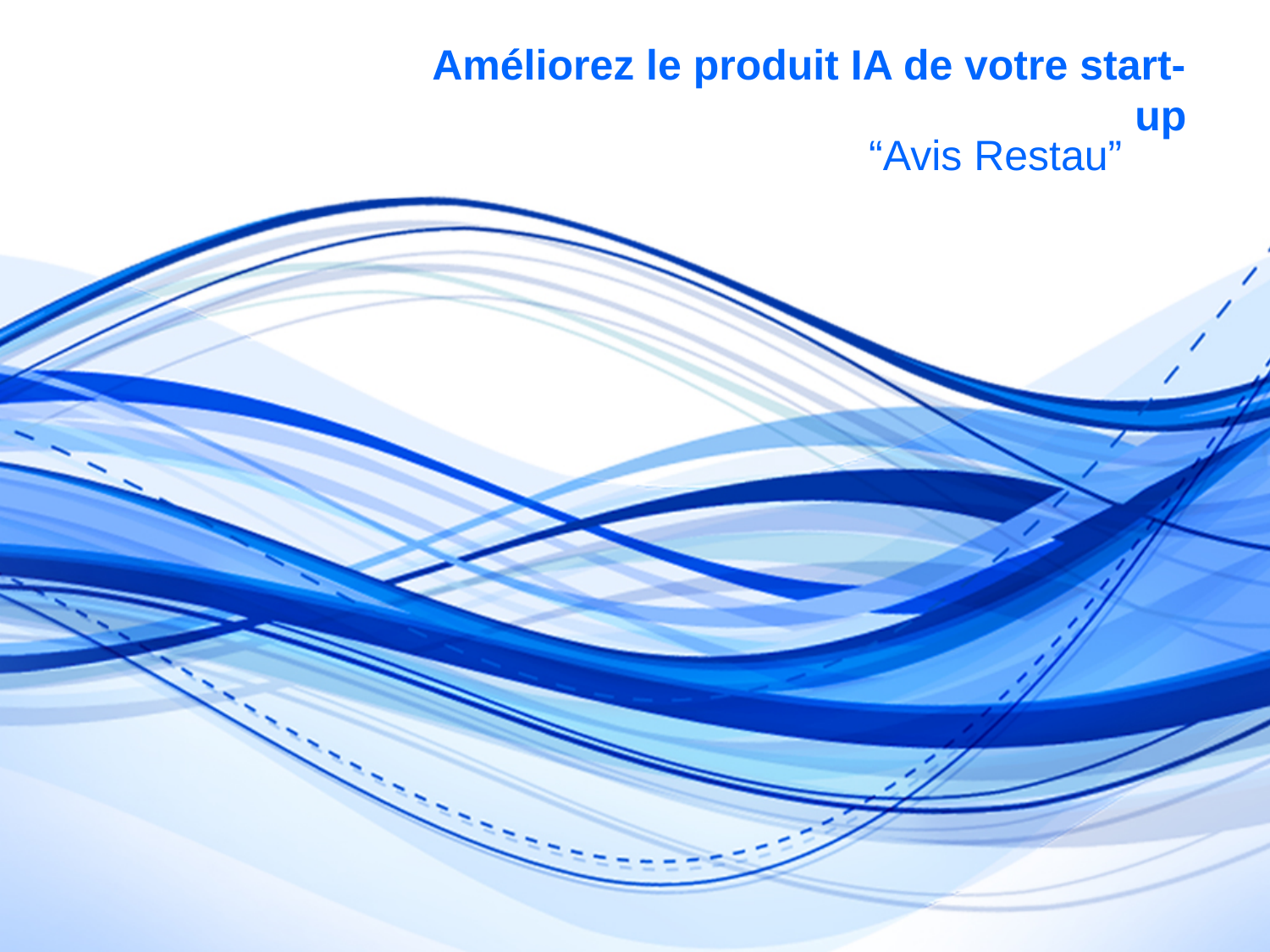

# Améliorez le produit IA de votre start-up
“Avis Restau”